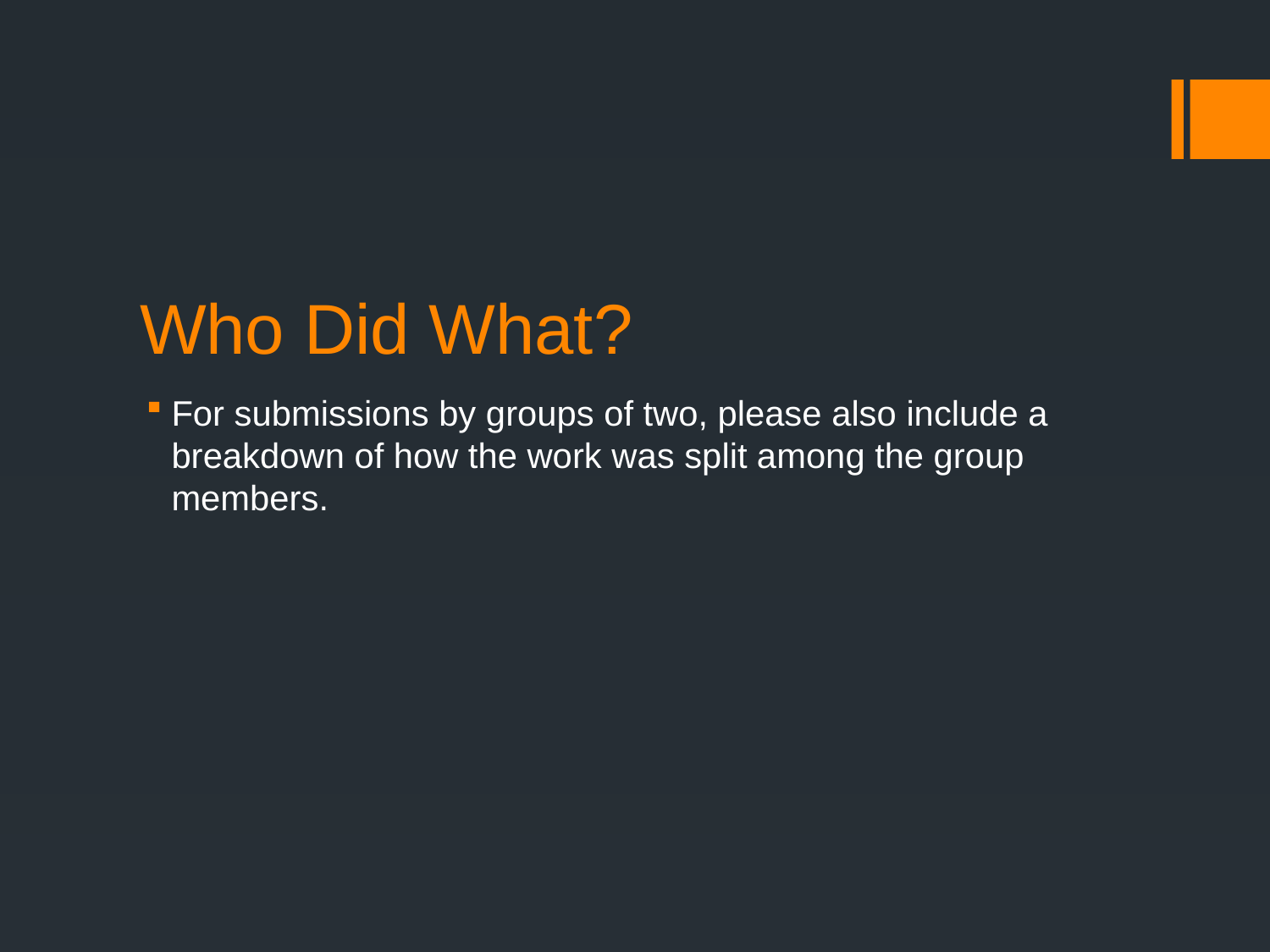

# Who Did What?
For submissions by groups of two, please also include a breakdown of how the work was split among the group members.